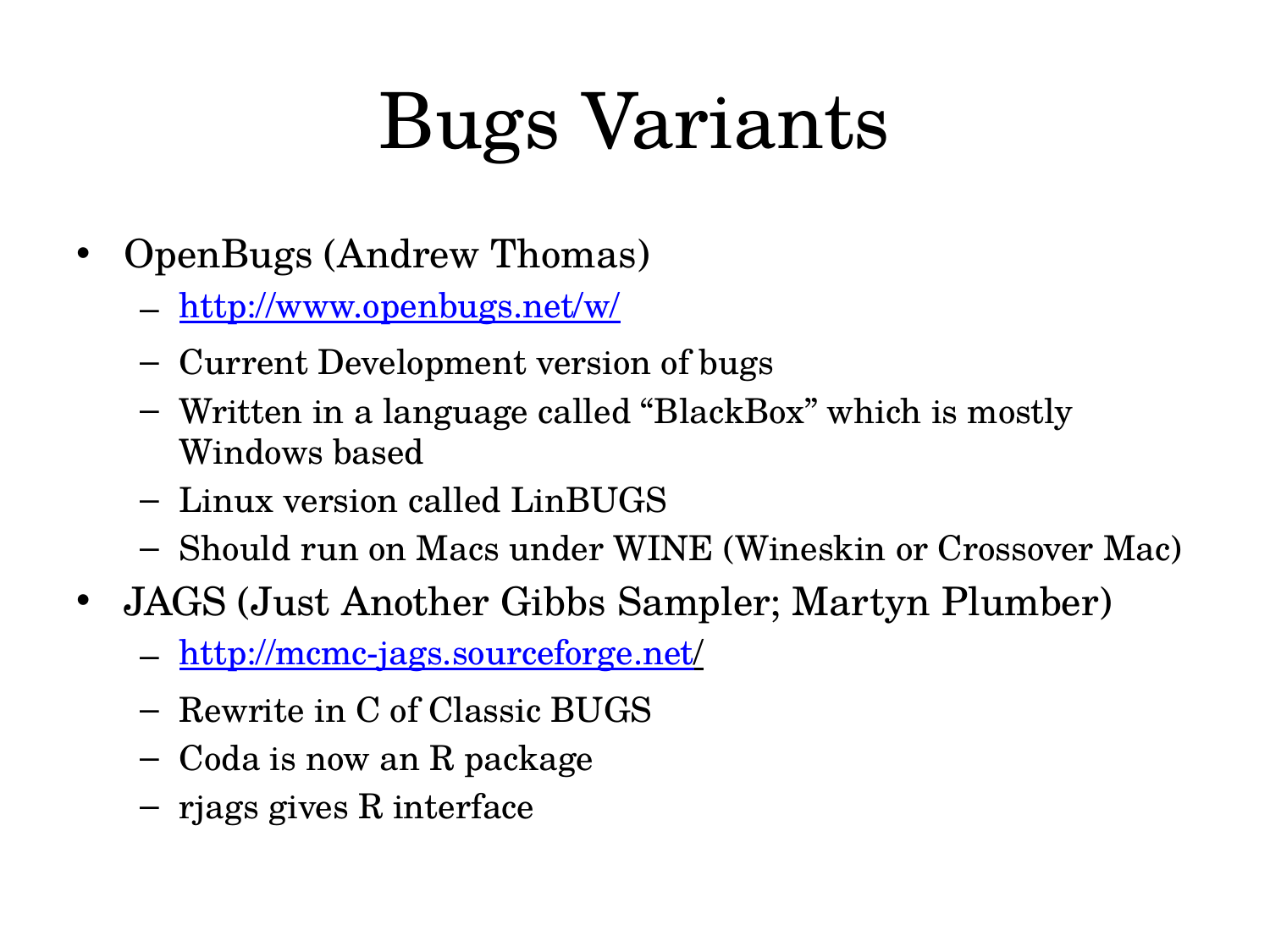

# Bugs Variants
OpenBugs (Andrew Thomas)
http://www.openbugs.net/w/
Current Development version of bugs
Written in a language called “BlackBox” which is mostly Windows based
Linux version called LinBUGS
Should run on Macs under WINE (Wineskin or Crossover Mac)
JAGS (Just Another Gibbs Sampler; Martyn Plumber)
http://mcmc-jags.sourceforge.net/
Rewrite in C of Classic BUGS
Coda is now an R package
rjags gives R interface